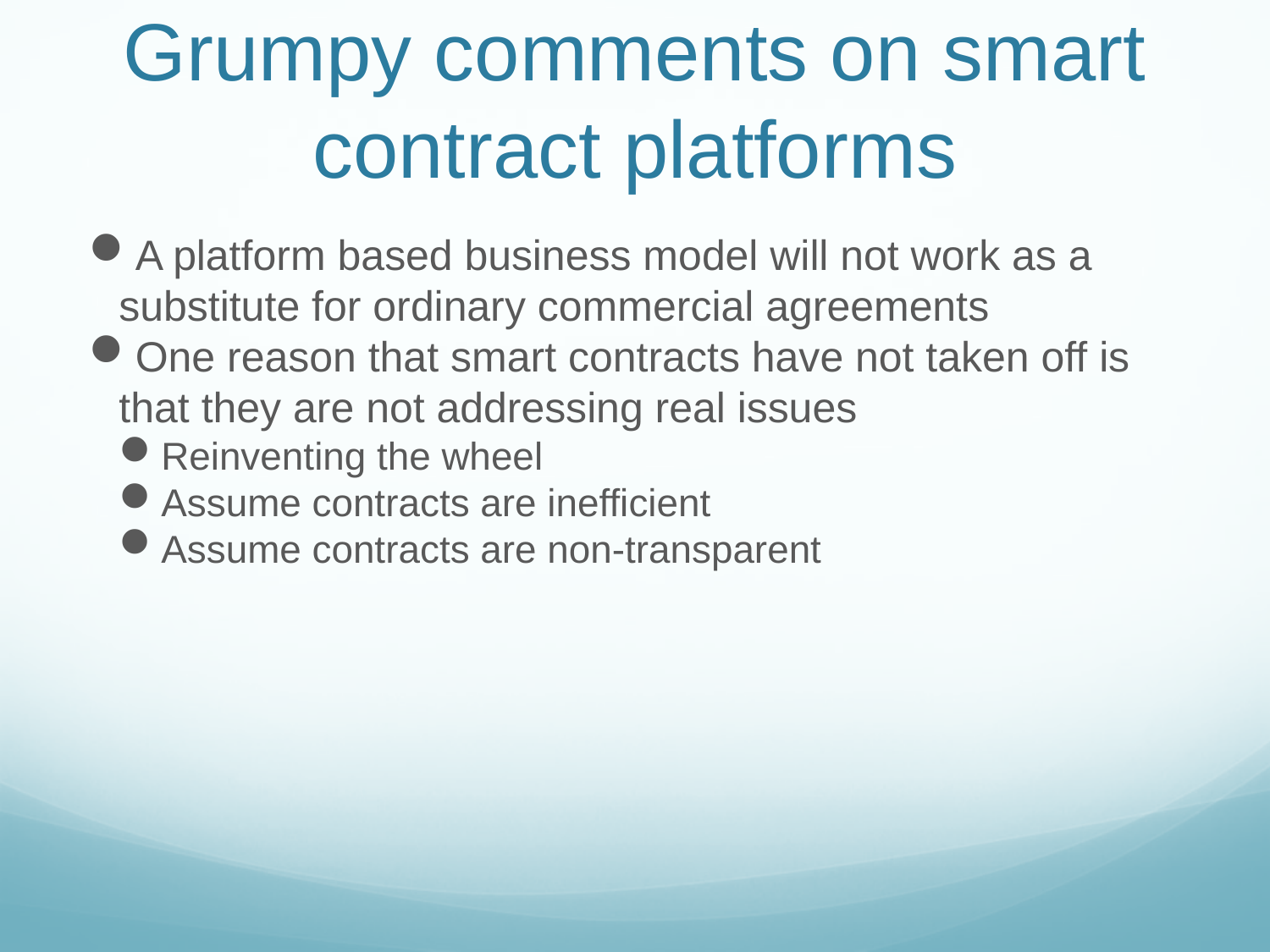

Grumpy comments on smart contract platforms
A platform based business model will not work as a substitute for ordinary commercial agreements
One reason that smart contracts have not taken off is that they are not addressing real issues
Reinventing the wheel
Assume contracts are inefficient
Assume contracts are non-transparent